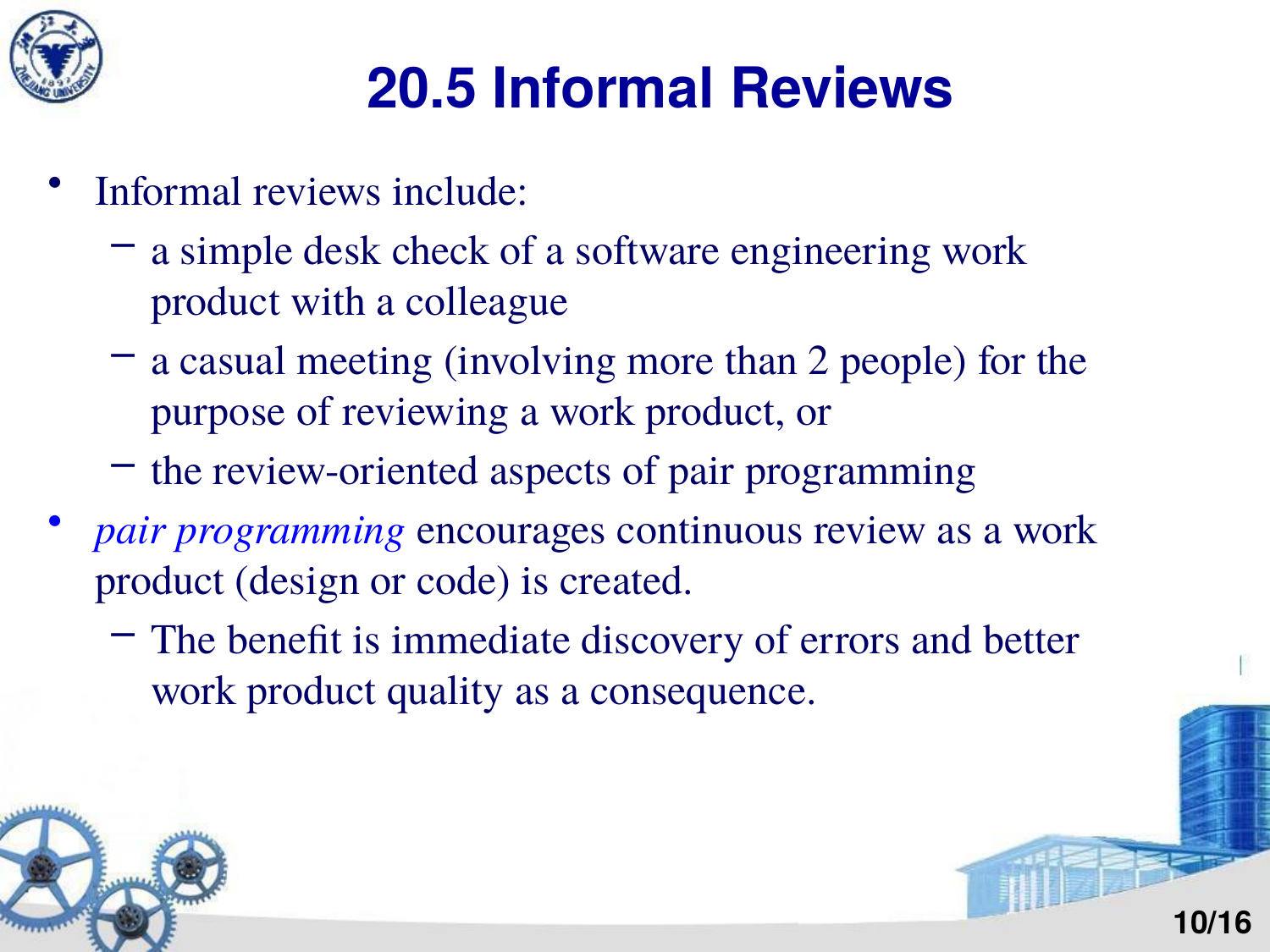

# 20.5 Informal Reviews
Informal reviews include:
a simple desk check of a software engineering work product with a colleague
a casual meeting (involving more than 2 people) for the purpose of reviewing a work product, or
the review-oriented aspects of pair programming
pair programming encourages continuous review as a work product (design or code) is created.
The benefit is immediate discovery of errors and better work product quality as a consequence.
10/16